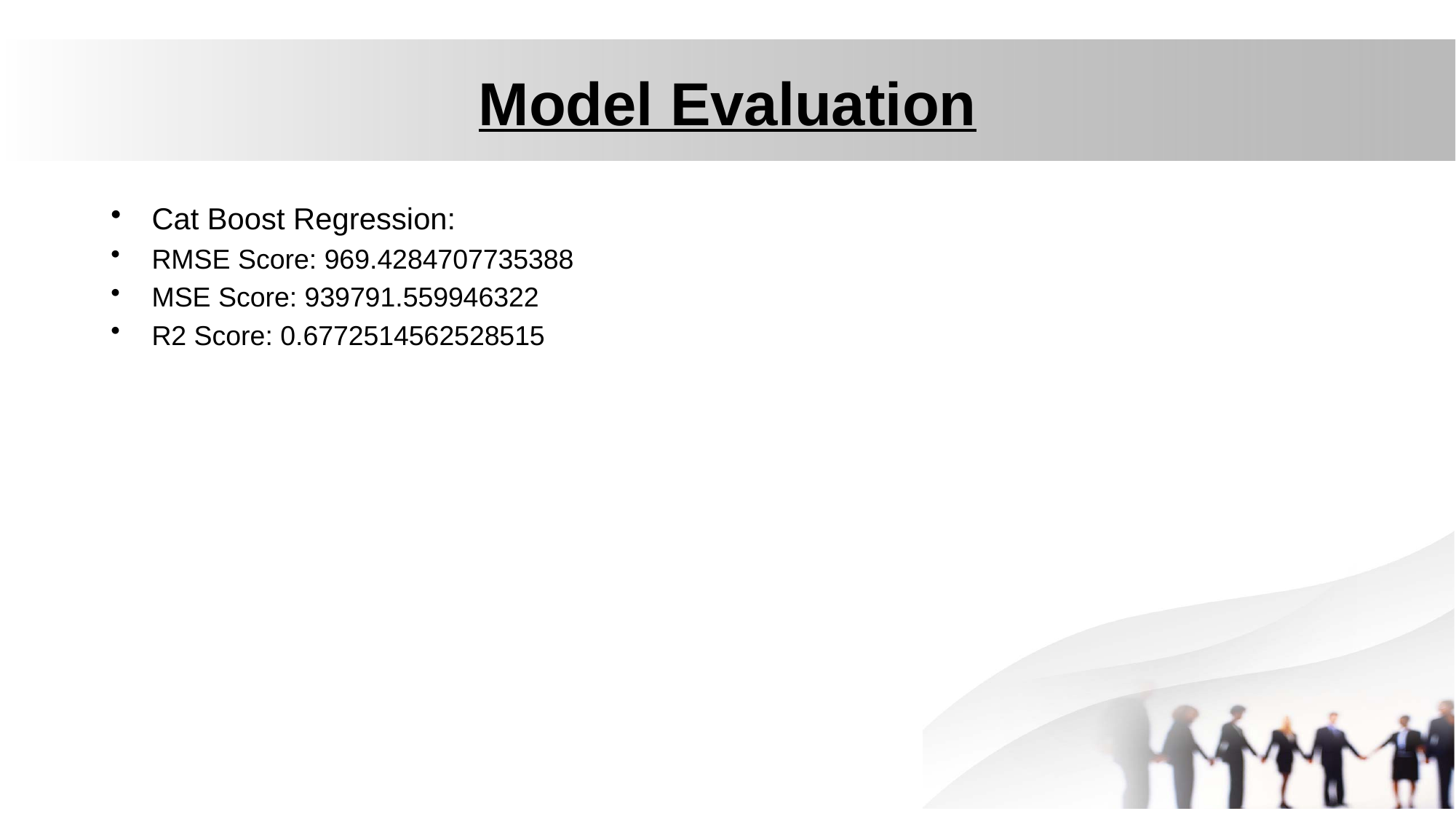

# Model Evaluation
Cat Boost Regression:
RMSE Score: 969.4284707735388
MSE Score: 939791.559946322
R2 Score: 0.6772514562528515